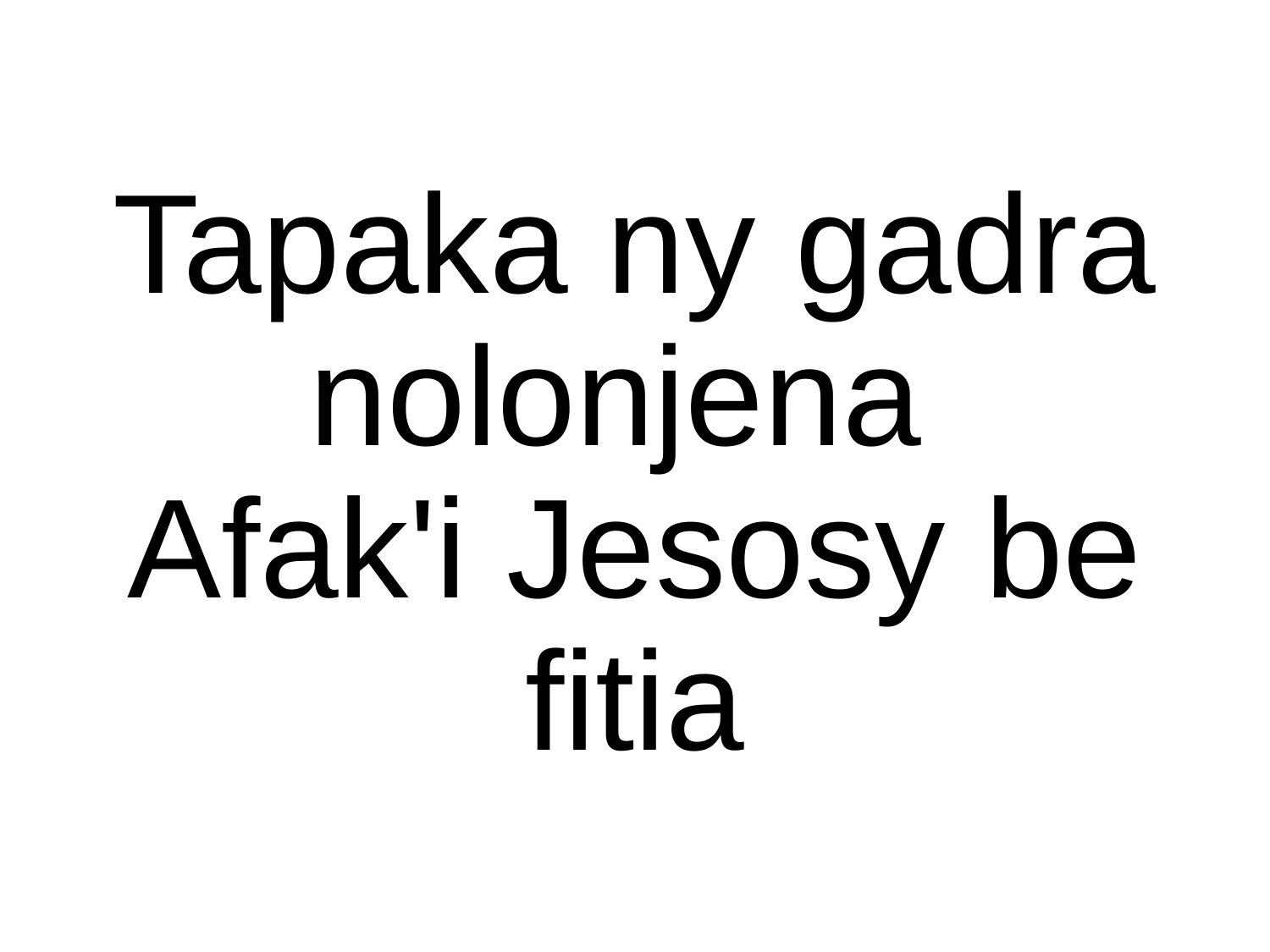

Tapaka ny gadra nolonjena
Afak'i Jesosy be fitia